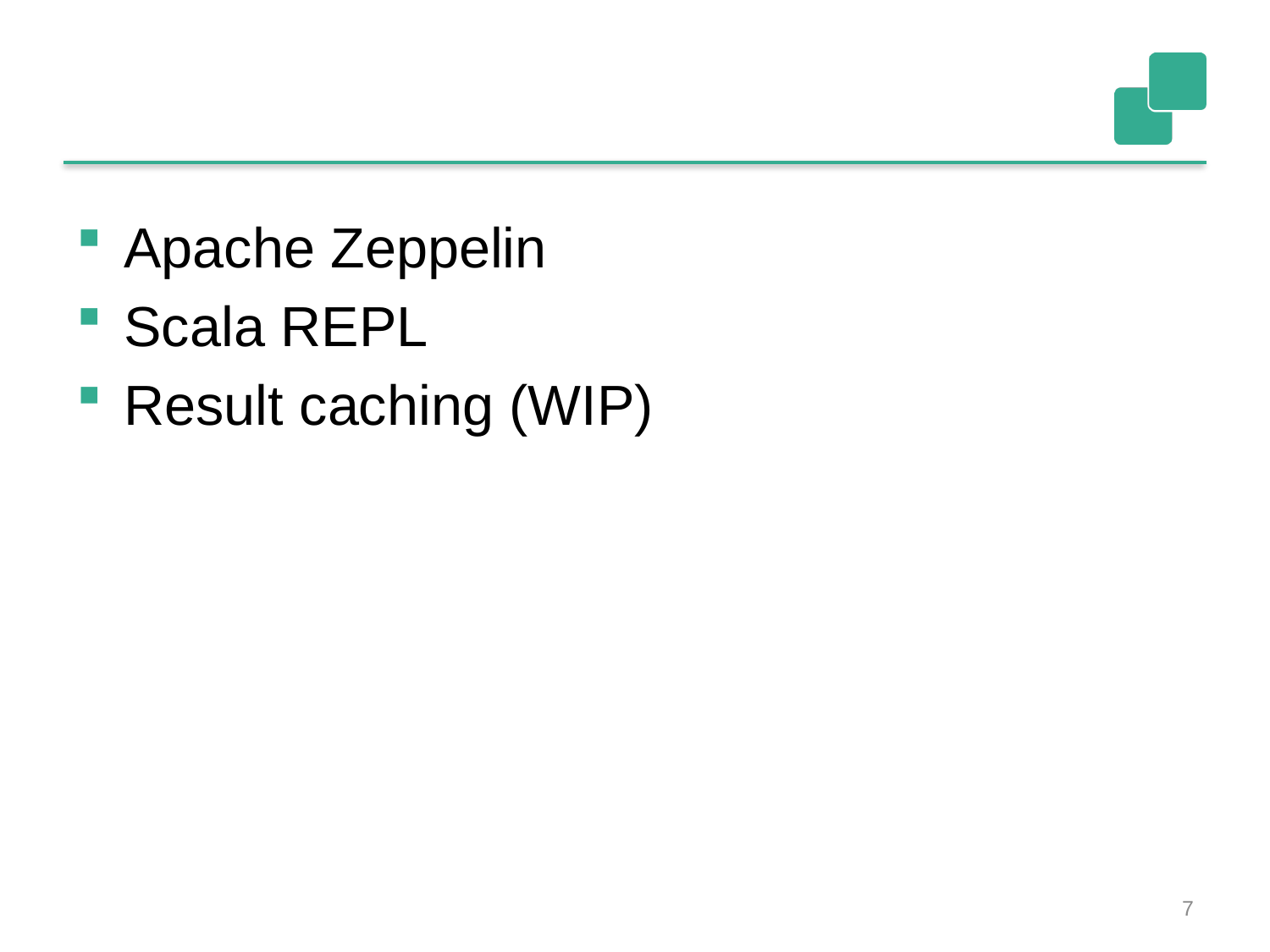

#
Apache Zeppelin
Scala REPL
Result caching (WIP)
7